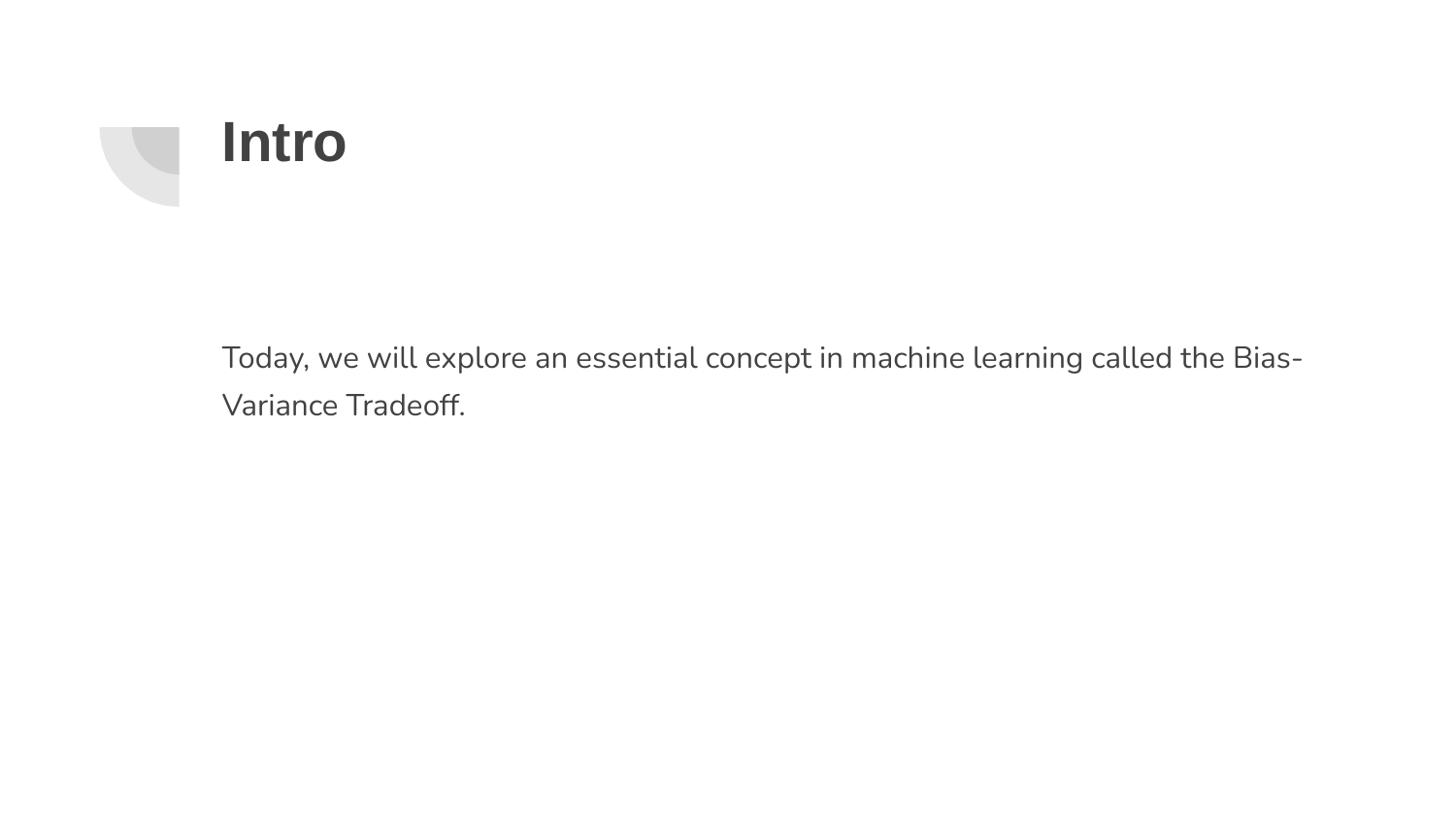

# Intro
Today, we will explore an essential concept in machine learning called the Bias-Variance Tradeoff.